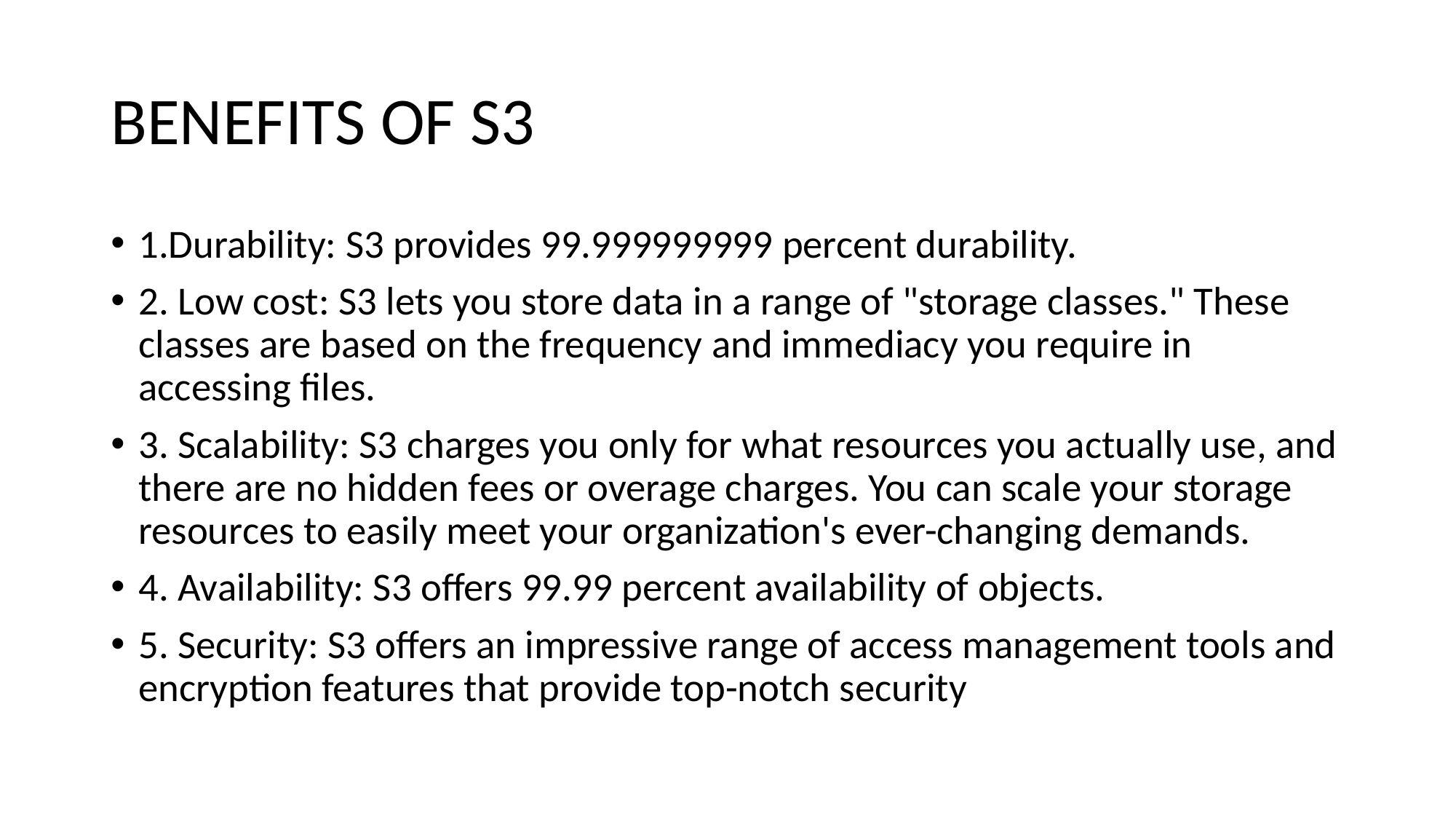

# BENEFITS OF S3
1.Durability: S3 provides 99.999999999 percent durability.
2. Low cost: S3 lets you store data in a range of "storage classes." These classes are based on the frequency and immediacy you require in accessing files.
3. Scalability: S3 charges you only for what resources you actually use, and there are no hidden fees or overage charges. You can scale your storage resources to easily meet your organization's ever-changing demands.
4. Availability: S3 offers 99.99 percent availability of objects.
5. Security: S3 offers an impressive range of access management tools and encryption features that provide top-notch security